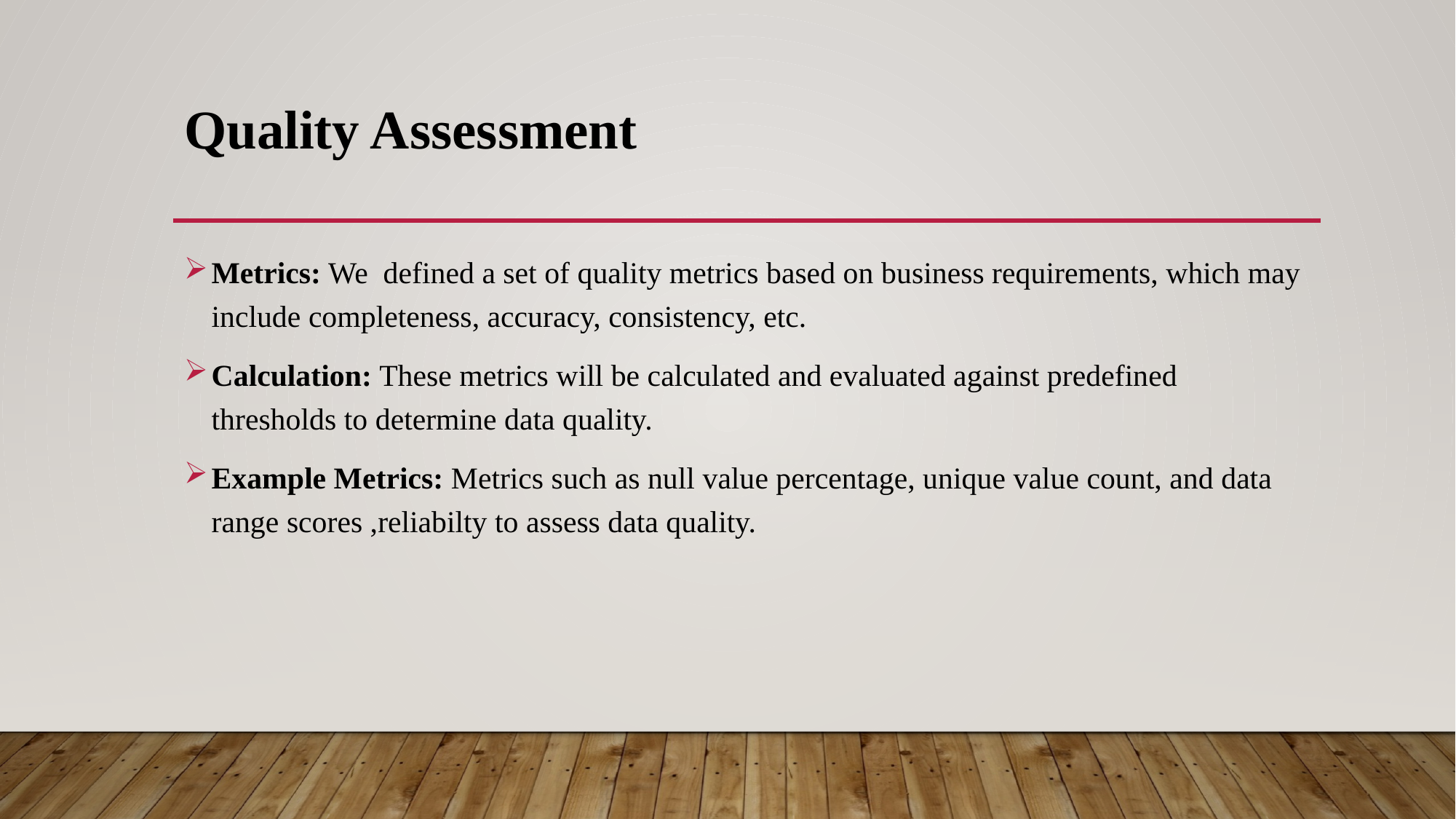

# Quality Assessment
Metrics: We  defined a set of quality metrics based on business requirements, which may include completeness, accuracy, consistency, etc.
Calculation: These metrics will be calculated and evaluated against predefined thresholds to determine data quality.
Example Metrics: Metrics such as null value percentage, unique value count, and data range scores ,reliabilty to assess data quality.